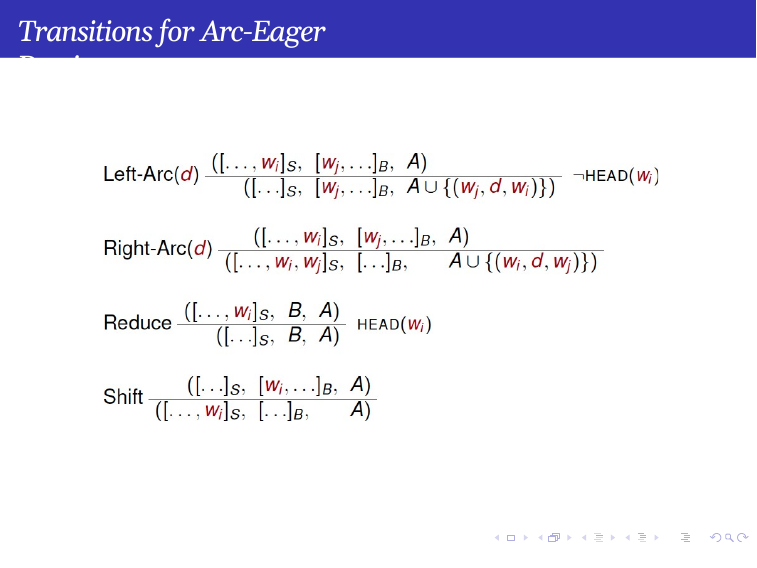

Transitions for Arc-Eager Parsing

Transition Based Parsing: Formulation
Week 6, Lecture 2
4 / 15